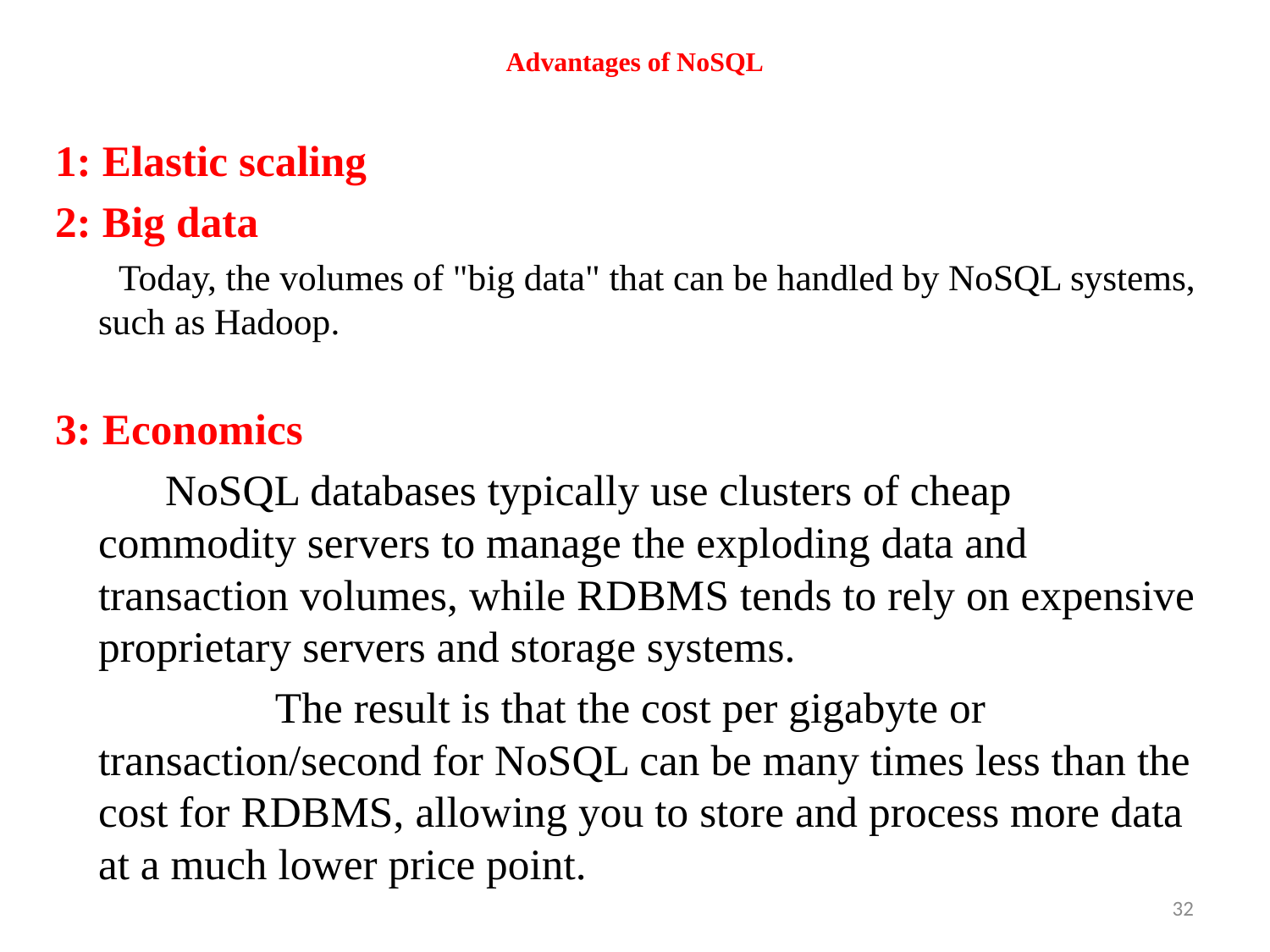

# Advantages of NoSQL
1: Elastic scaling
2: Big data
       Today, the volumes of "big data" that can be handled by NoSQL systems, such as Hadoop.

3: Economics
          NoSQL databases typically use clusters of cheap commodity servers to manage the exploding data and transaction volumes, while RDBMS tends to rely on expensive proprietary servers and storage systems.
                    The result is that the cost per gigabyte or transaction/second for NoSQL can be many times less than the cost for RDBMS, allowing you to store and process more data at a much lower price point.

32